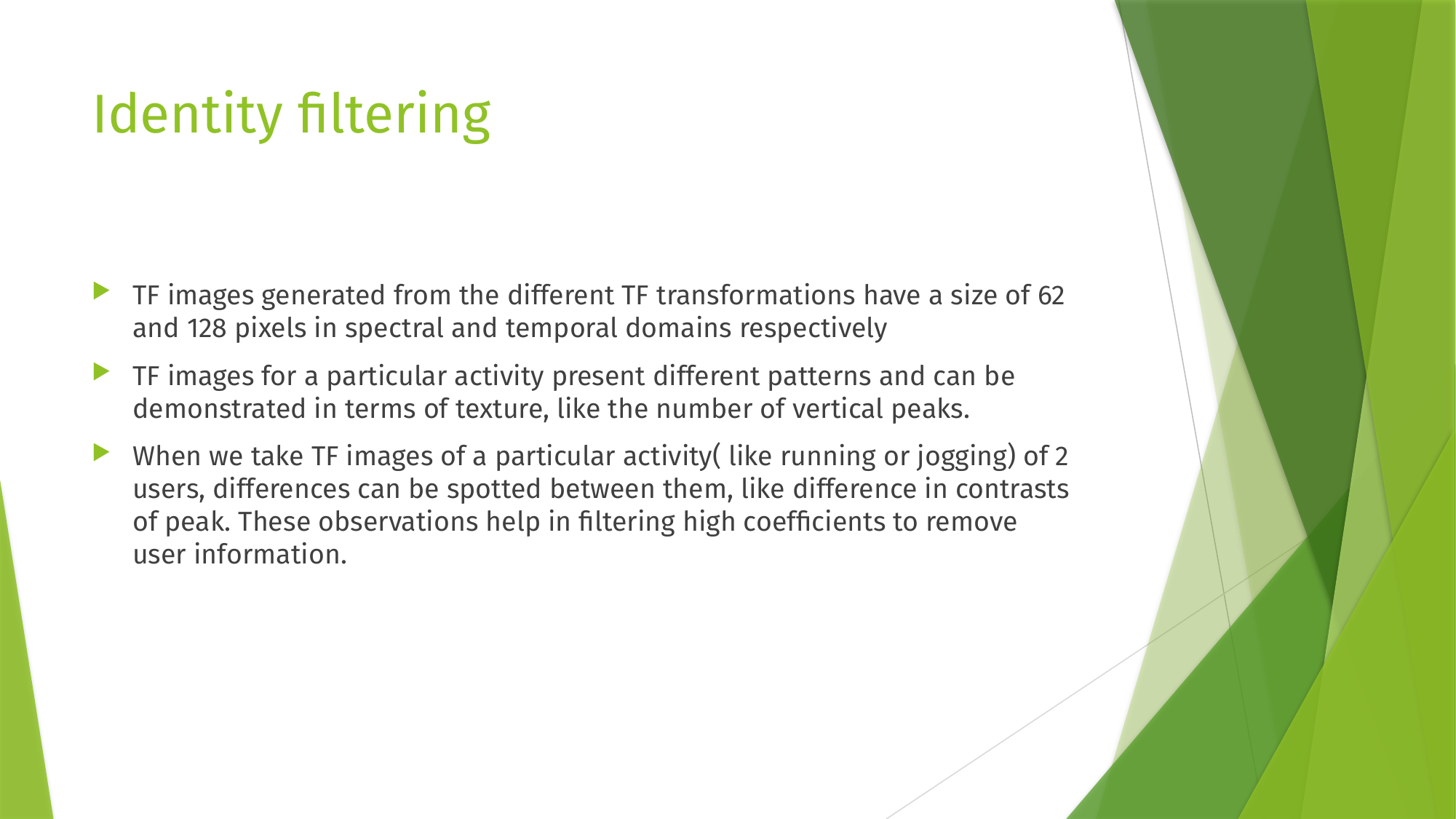

# Identity filtering
TF images generated from the different TF transformations have a size of 62 and 128 pixels in spectral and temporal domains respectively
TF images for a particular activity present different patterns and can be demonstrated in terms of texture, like the number of vertical peaks.
When we take TF images of a particular activity( like running or jogging) of 2 users, differences can be spotted between them, like difference in contrasts of peak. These observations help in filtering high coefficients to remove user information.